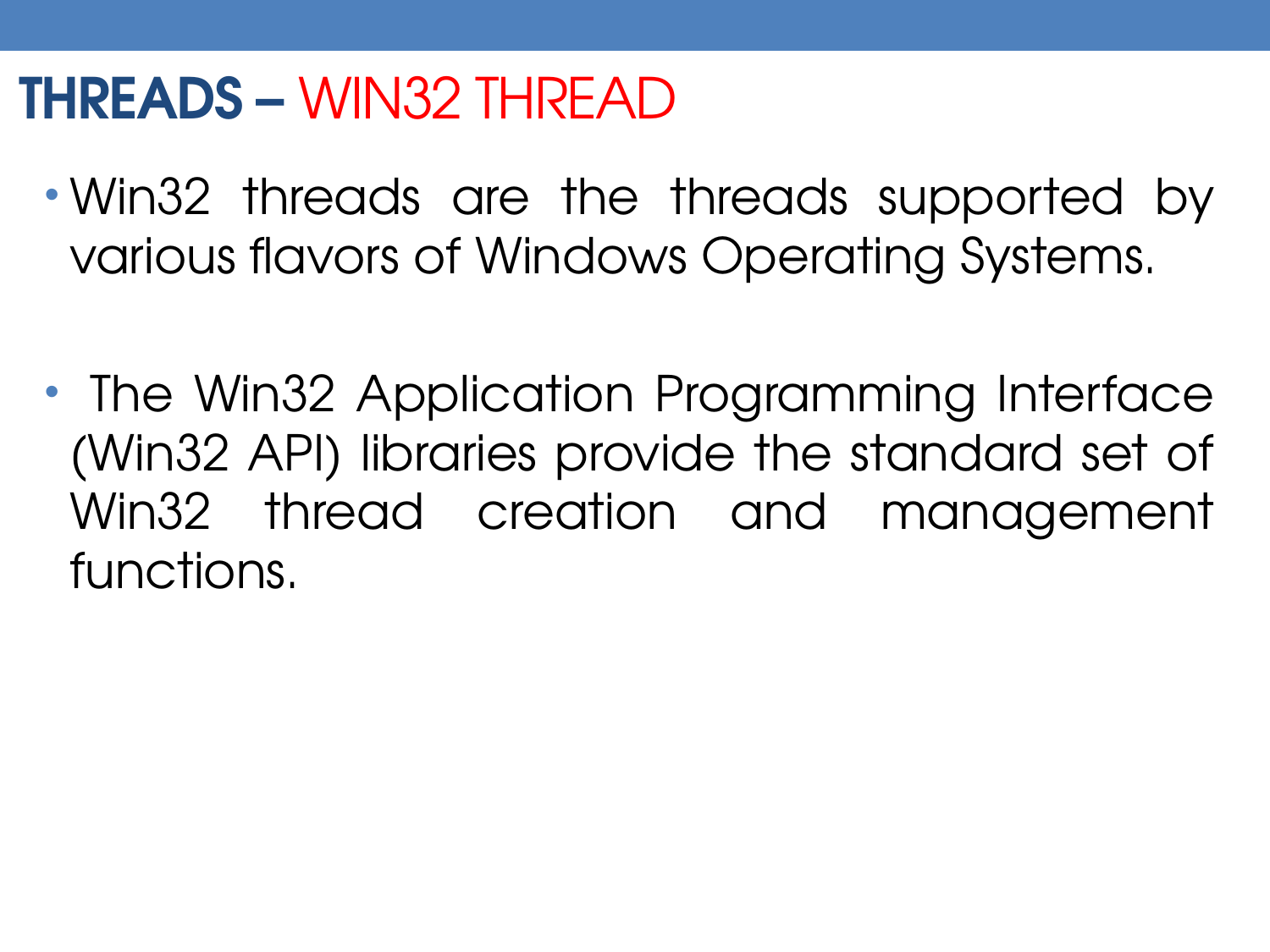

# THREADS – WIN32 THREAD
Win32 threads are the threads supported by various flavors of Windows Operating Systems.

 The Win32 Application Programming Interface (Win32 API) libraries provide the standard set of Win32 thread creation and management functions.